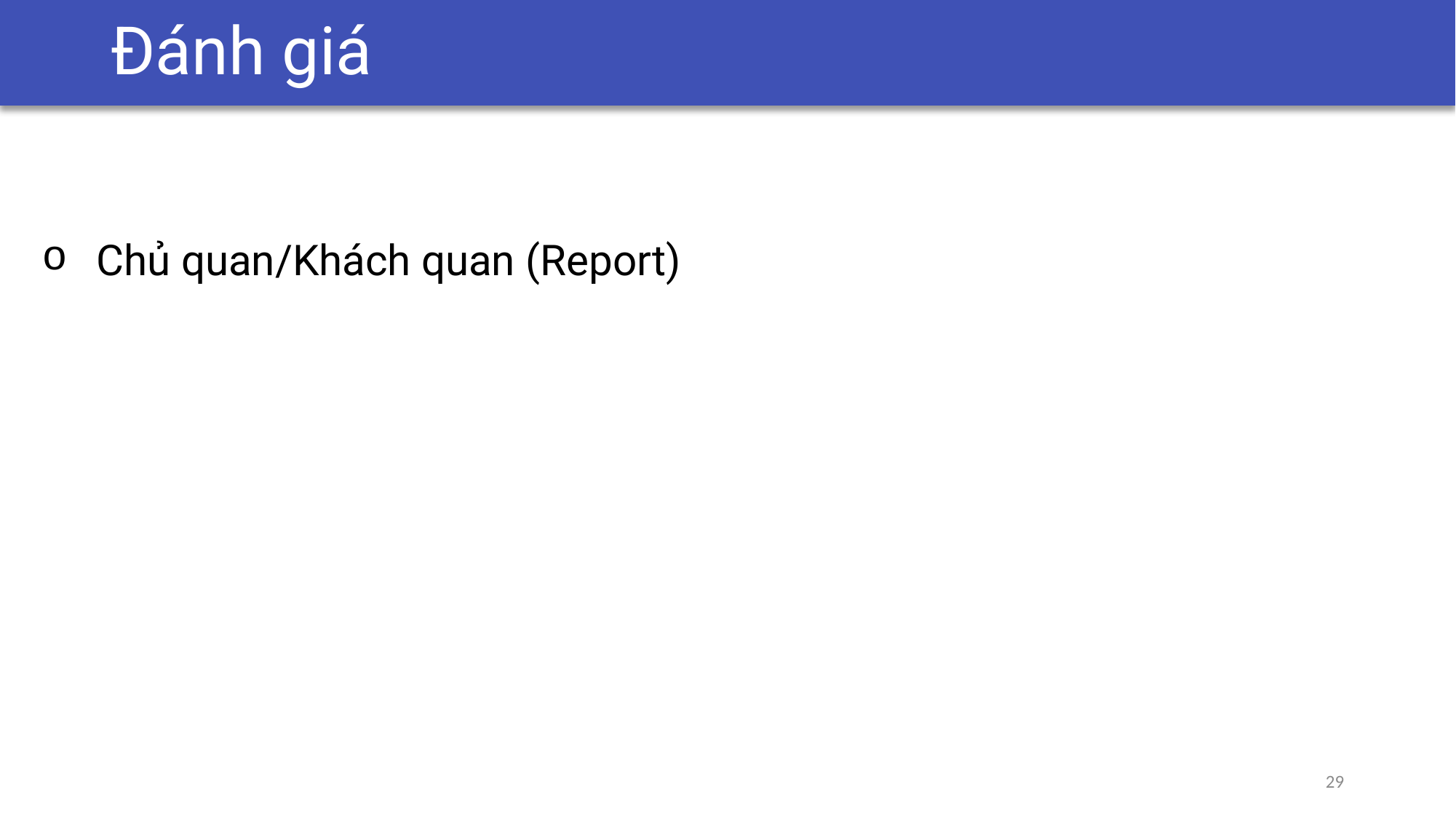

# Hướng giải quyết và hiện thực
Đánh giá
Chủ quan/Khách quan (Report)
29